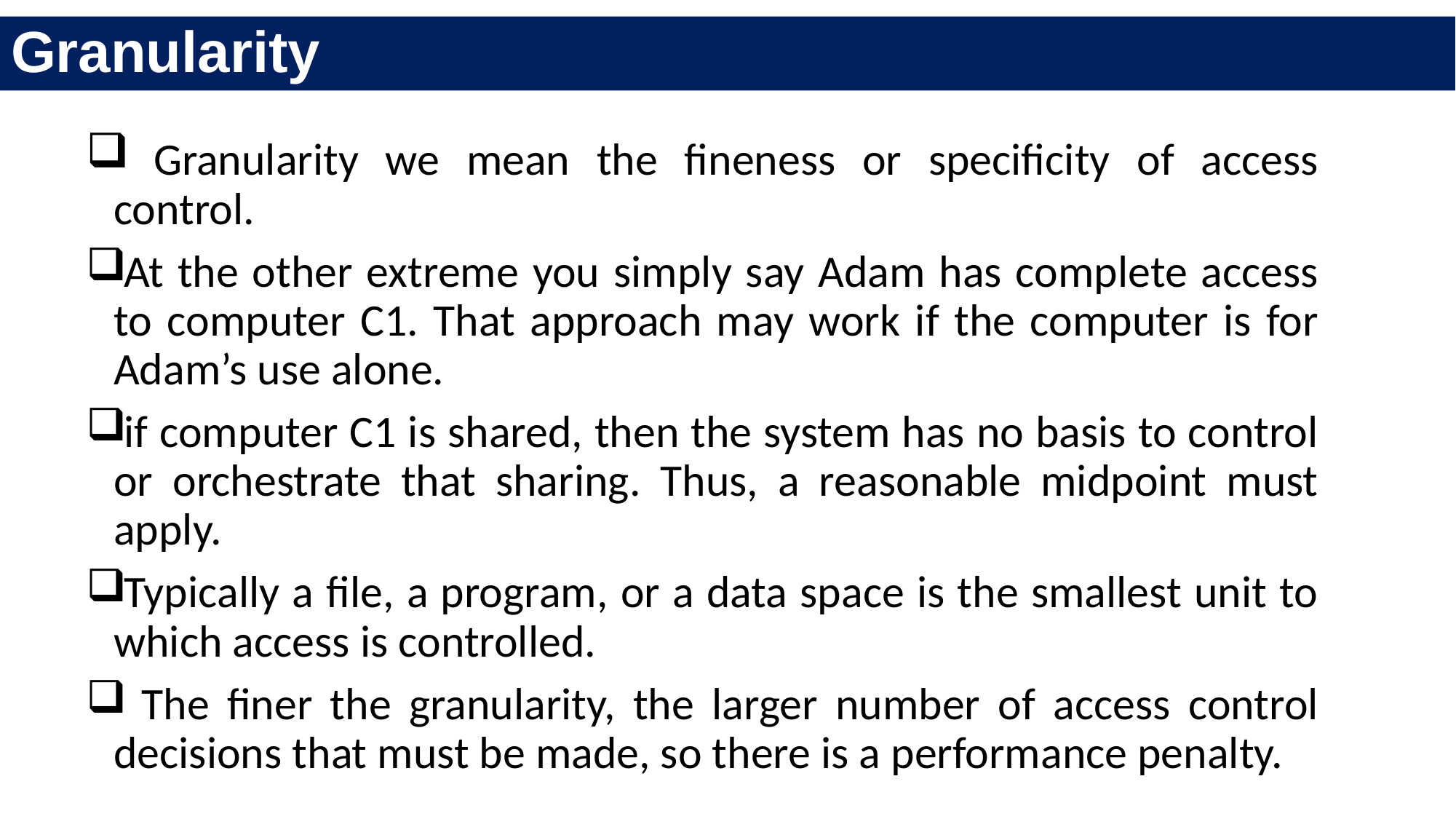

# Granularity
 Granularity we mean the fineness or specificity of access control.
At the other extreme you simply say Adam has complete access to computer C1. That approach may work if the computer is for Adam’s use alone.
if computer C1 is shared, then the system has no basis to control or orchestrate that sharing. Thus, a reasonable midpoint must apply.
Typically a file, a program, or a data space is the smallest unit to which access is controlled.
 The finer the granularity, the larger number of access control decisions that must be made, so there is a performance penalty.